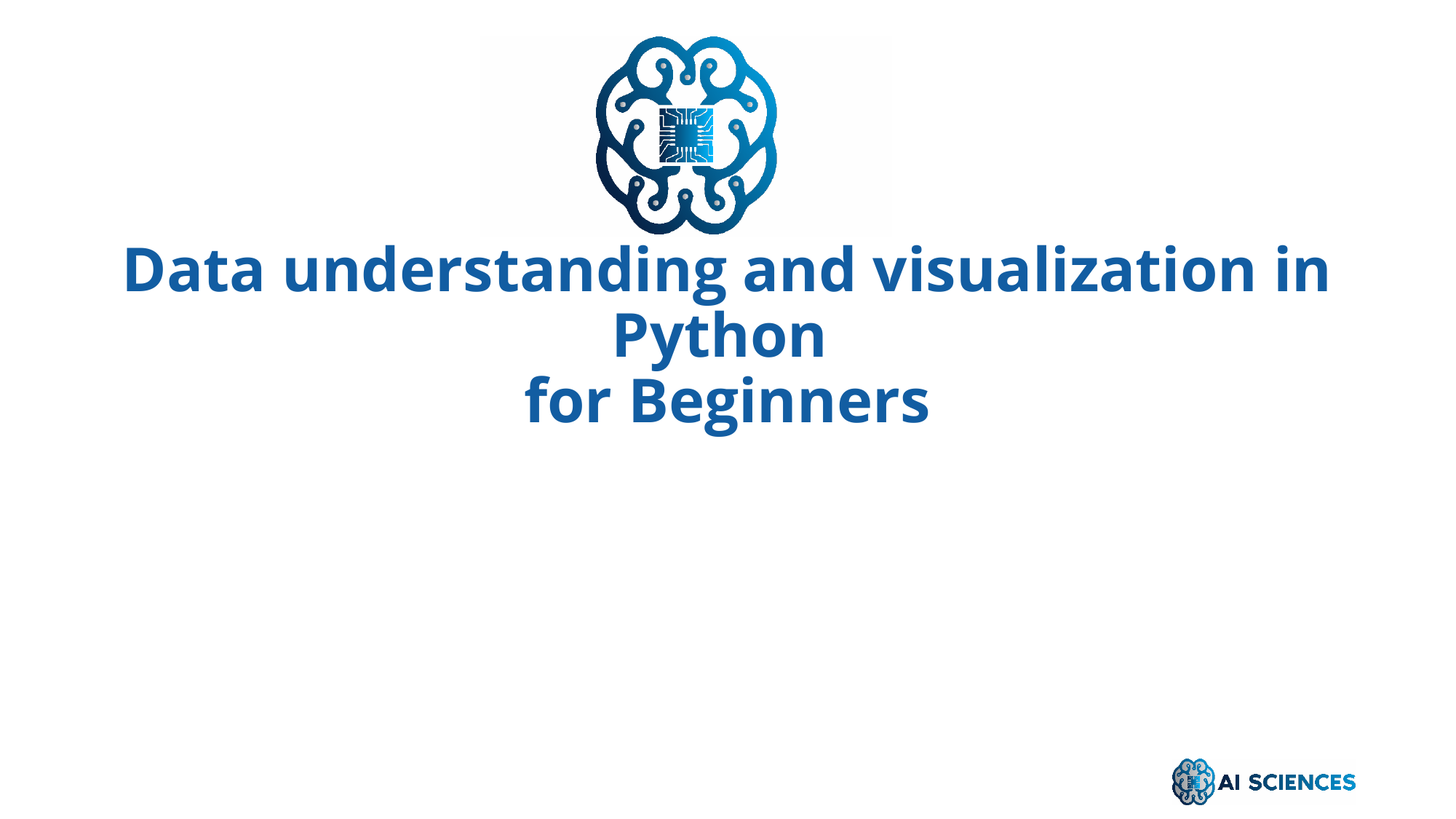

Data understanding and visualization in Python
for Beginners